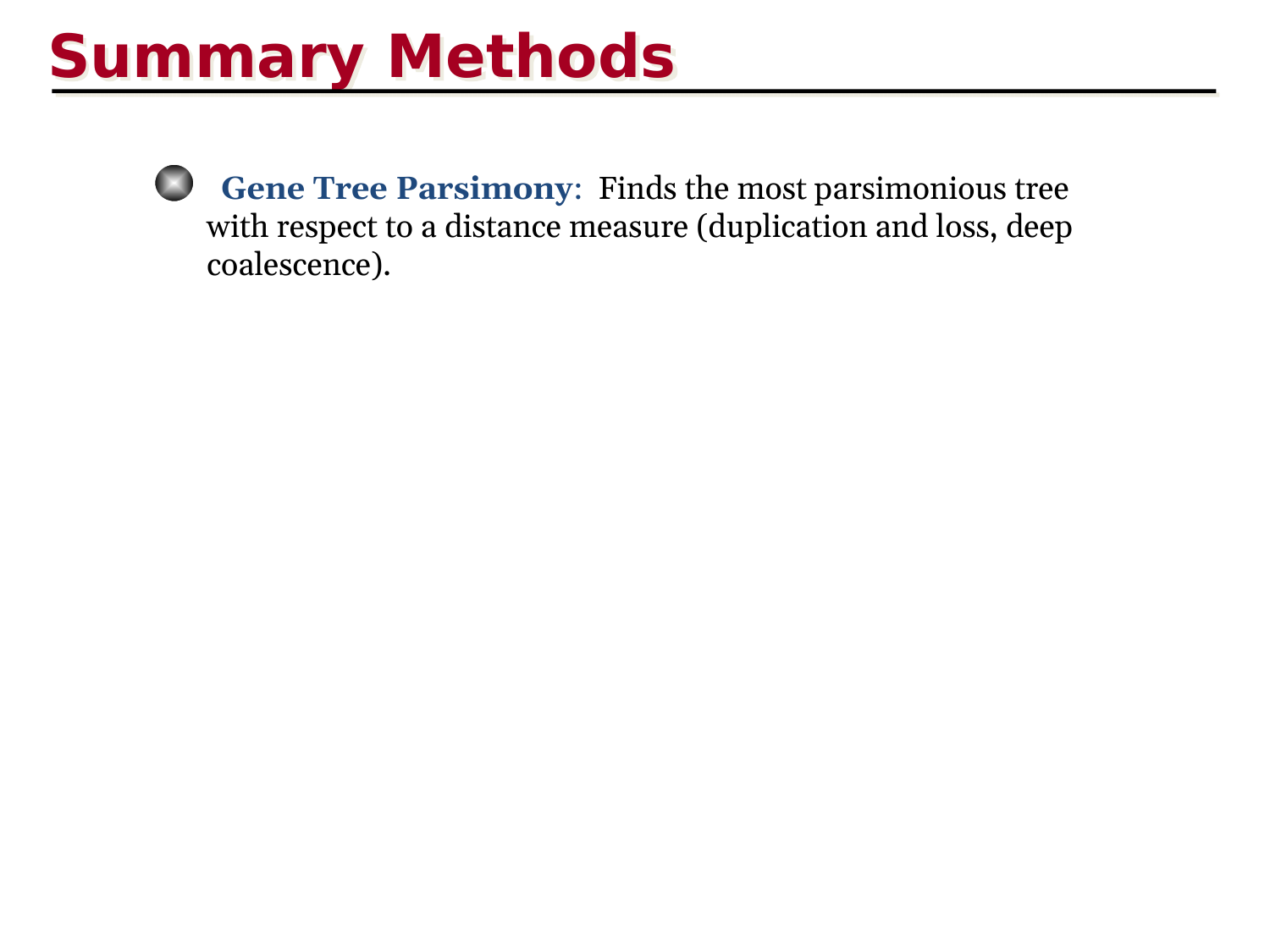

Summary Methods

  Gene Tree Parsimony:  Finds the most parsimonious tree with respect to a distance measure (duplication and loss, deep coalescence).